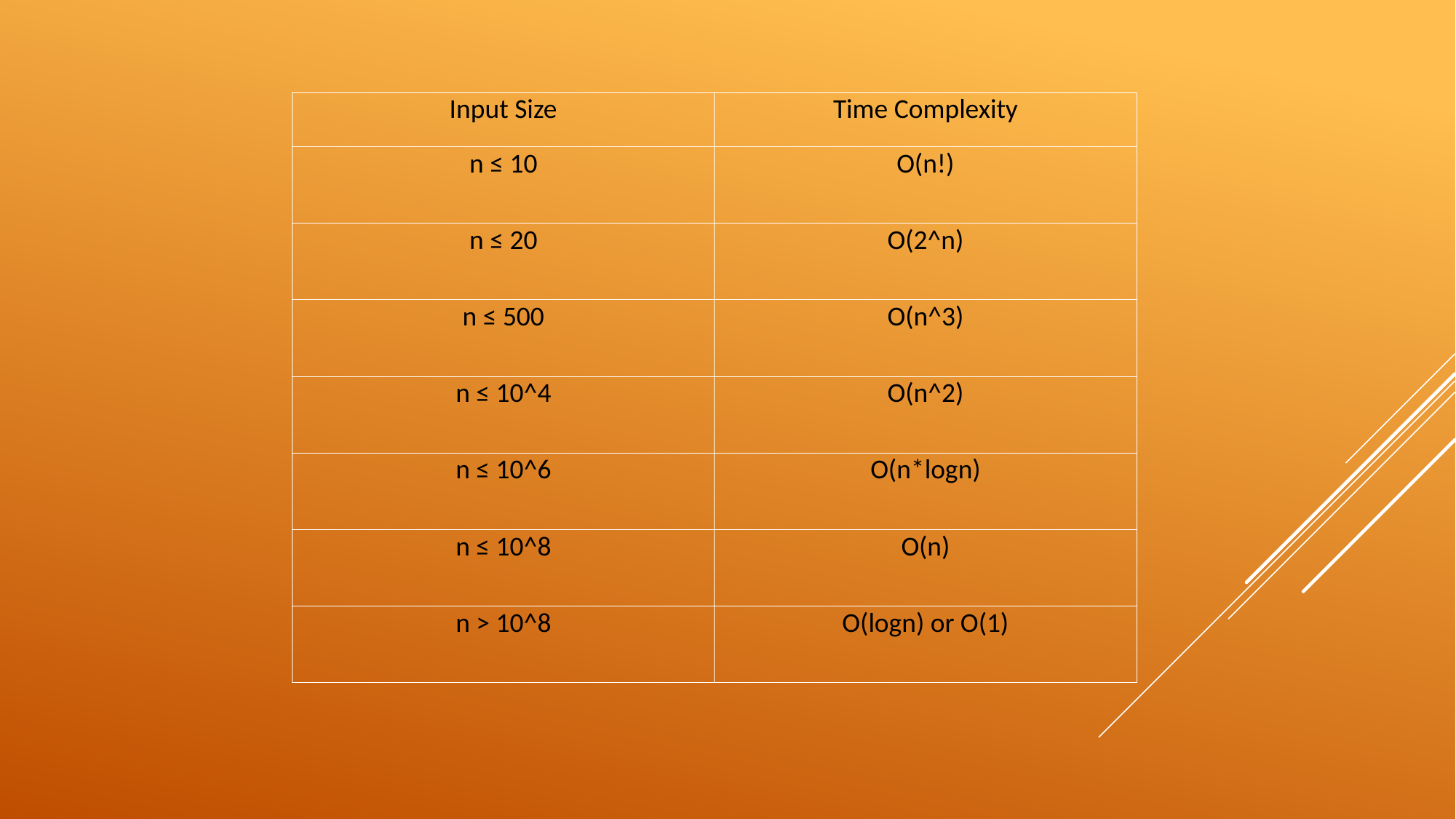

| Input Size​ | Time Complexity​ |
| --- | --- |
| n ≤ 10​ | O(n!)​ |
| n ≤ 20​ | O(2^n)​ |
| n ≤ 500​ | O(n^3)​ |
| n ≤ 10^4​ | O(n^2)​ |
| n ≤ 10^6​ | O(n\*logn)​ |
| n ≤ 10^8​ | O(n)​ |
| n > 10^8​ | O(logn) or O(1)​ |
#